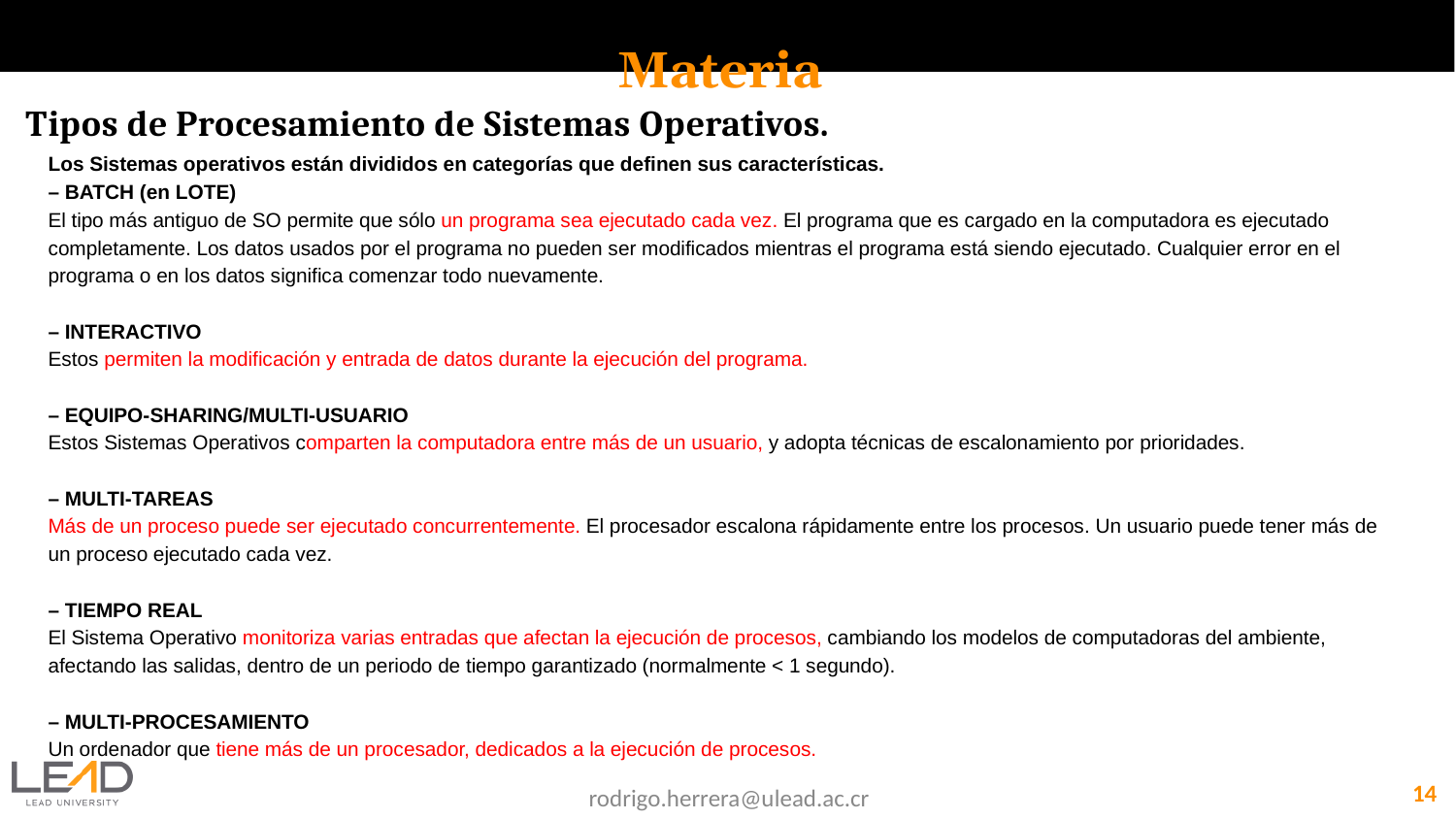

Materia
Tipos de Procesamiento de Sistemas Operativos.
Los Sistemas operativos están divididos en categorías que definen sus características.
– BATCH (en LOTE)
El tipo más antiguo de SO permite que sólo un programa sea ejecutado cada vez. El programa que es cargado en la computadora es ejecutado completamente. Los datos usados por el programa no pueden ser modificados mientras el programa está siendo ejecutado. Cualquier error en el programa o en los datos significa comenzar todo nuevamente.

– INTERACTIVO
Estos permiten la modificación y entrada de datos durante la ejecución del programa.

– EQUIPO-SHARING/MULTI-USUARIO
Estos Sistemas Operativos comparten la computadora entre más de un usuario, y adopta técnicas de escalonamiento por prioridades.

– MULTI-TAREAS
Más de un proceso puede ser ejecutado concurrentemente. El procesador escalona rápidamente entre los procesos. Un usuario puede tener más de un proceso ejecutado cada vez.

– TIEMPO REAL
El Sistema Operativo monitoriza varias entradas que afectan la ejecución de procesos, cambiando los modelos de computadoras del ambiente, afectando las salidas, dentro de un periodo de tiempo garantizado (normalmente < 1 segundo).

– MULTI-PROCESAMIENTO
Un ordenador que tiene más de un procesador, dedicados a la ejecución de procesos.
14
rodrigo.herrera@ulead.ac.cr